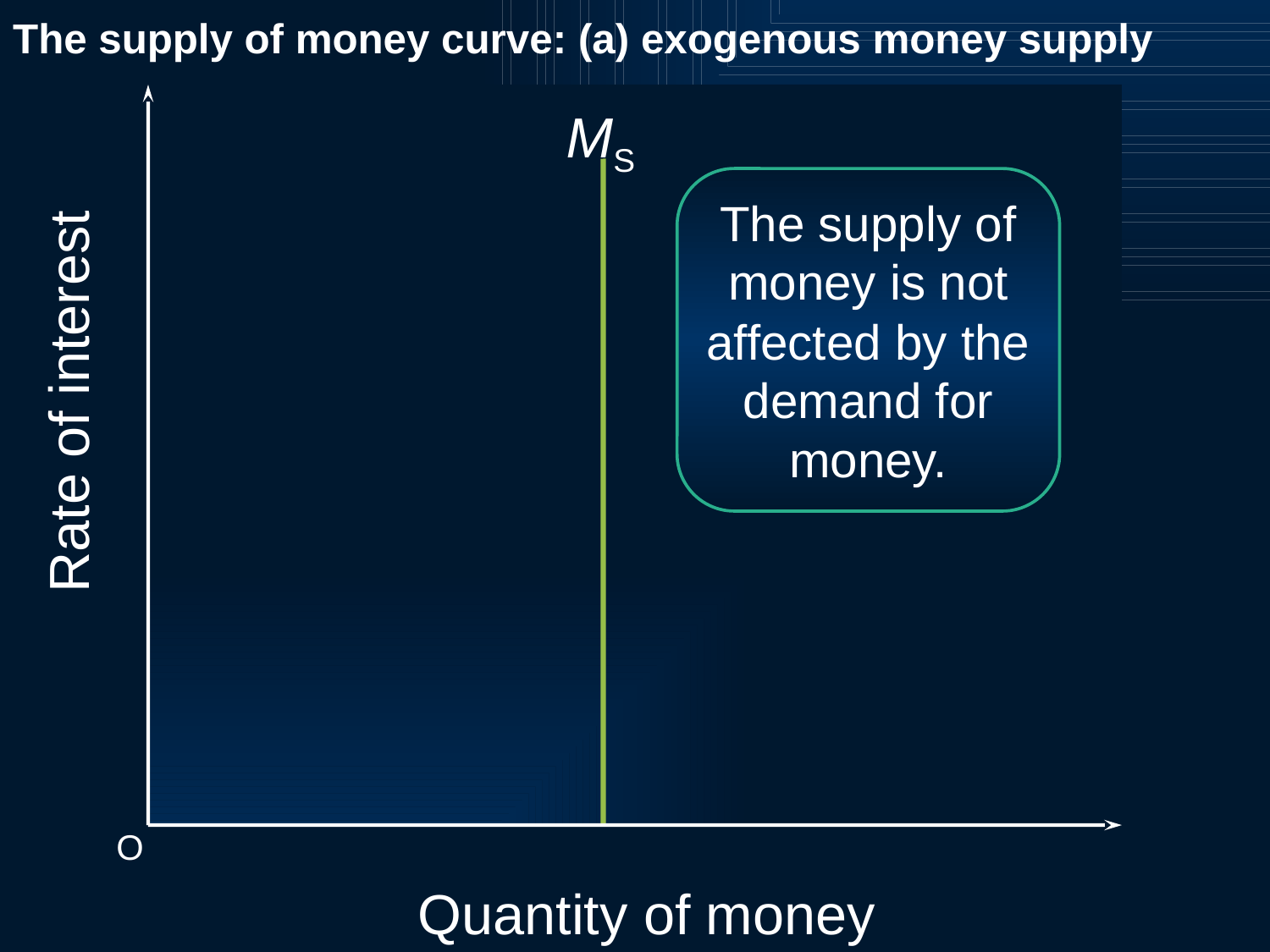

# The supply of money curve: (a) exogenous money supply

MS

The supply of money is not affected by the demand for money.
Rate of interest
O

Quantity of money